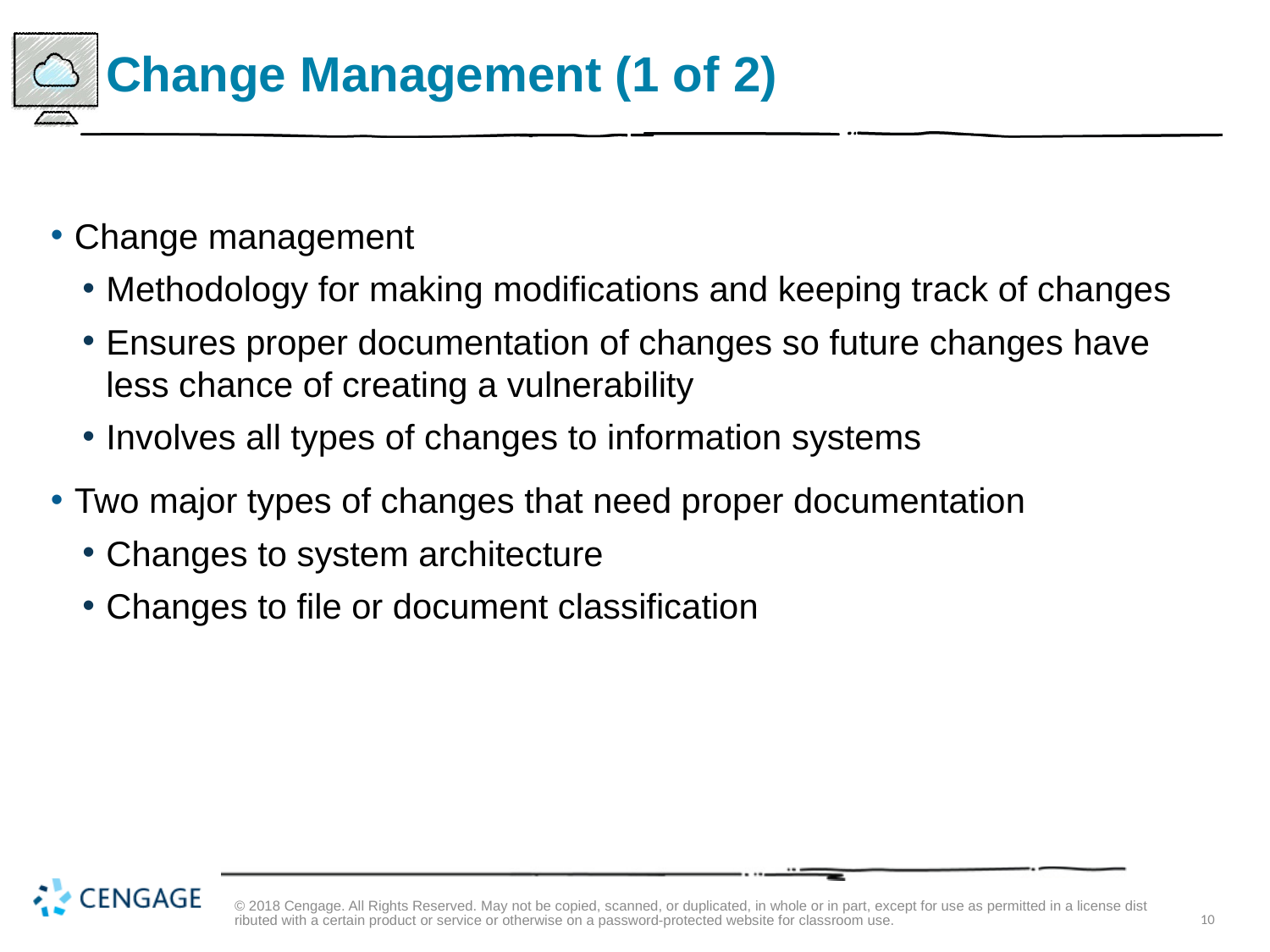

# Change Management (1 of 2)
Change management
Methodology for making modifications and keeping track of changes
Ensures proper documentation of changes so future changes have less chance of creating a vulnerability
Involves all types of changes to information systems
Two major types of changes that need proper documentation
Changes to system architecture
Changes to file or document classification
© 2018 Cengage. All Rights Reserved. May not be copied, scanned, or duplicated, in whole or in part, except for use as permitted in a license distributed with a certain product or service or otherwise on a password-protected website for classroom use.